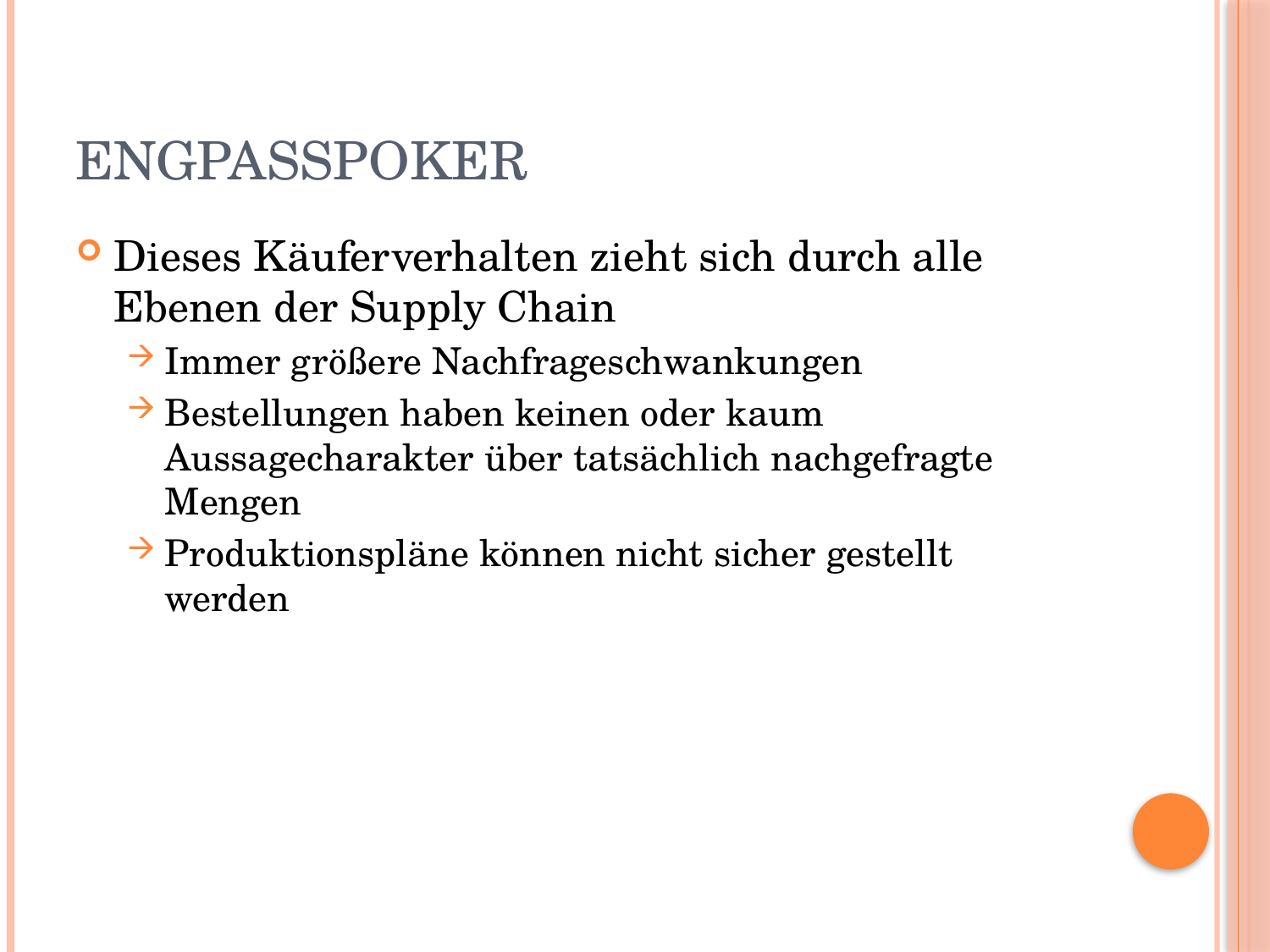

# engpasspoker
Dieses Käuferverhalten zieht sich durch alle Ebenen der Supply Chain
Immer größere Nachfrageschwankungen
Bestellungen haben keinen oder kaum Aussagecharakter über tatsächlich nachgefragte Mengen
Produktionspläne können nicht sicher gestellt werden